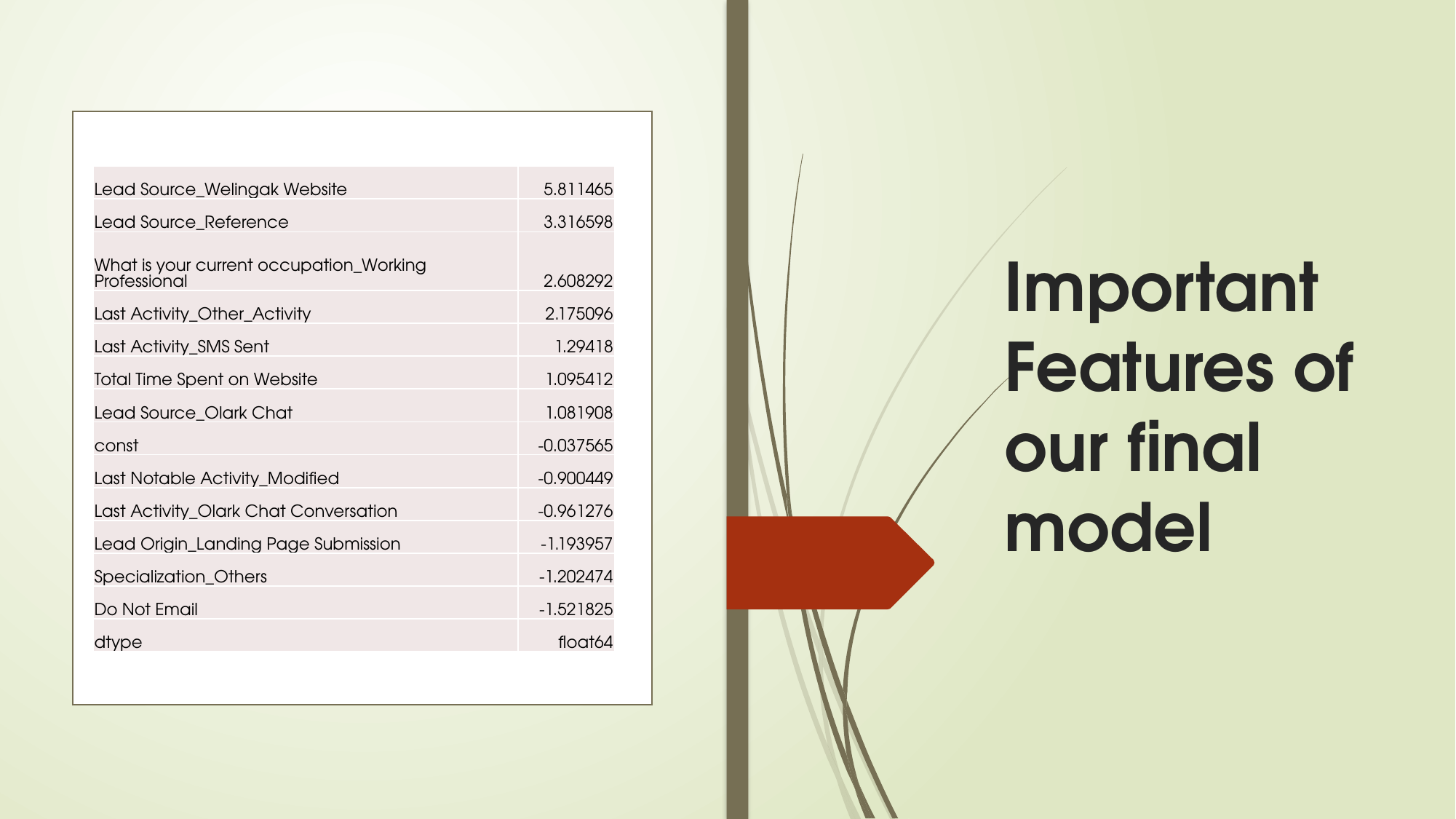

# Important Features of our final model
| Lead Source\_Welingak Website | 5.811465 |
| --- | --- |
| Lead Source\_Reference | 3.316598 |
| What is your current occupation\_Working Professional | 2.608292 |
| Last Activity\_Other\_Activity | 2.175096 |
| Last Activity\_SMS Sent | 1.29418 |
| Total Time Spent on Website | 1.095412 |
| Lead Source\_Olark Chat | 1.081908 |
| const | -0.037565 |
| Last Notable Activity\_Modified | -0.900449 |
| Last Activity\_Olark Chat Conversation | -0.961276 |
| Lead Origin\_Landing Page Submission | -1.193957 |
| Specialization\_Others | -1.202474 |
| Do Not Email | -1.521825 |
| dtype | float64 |